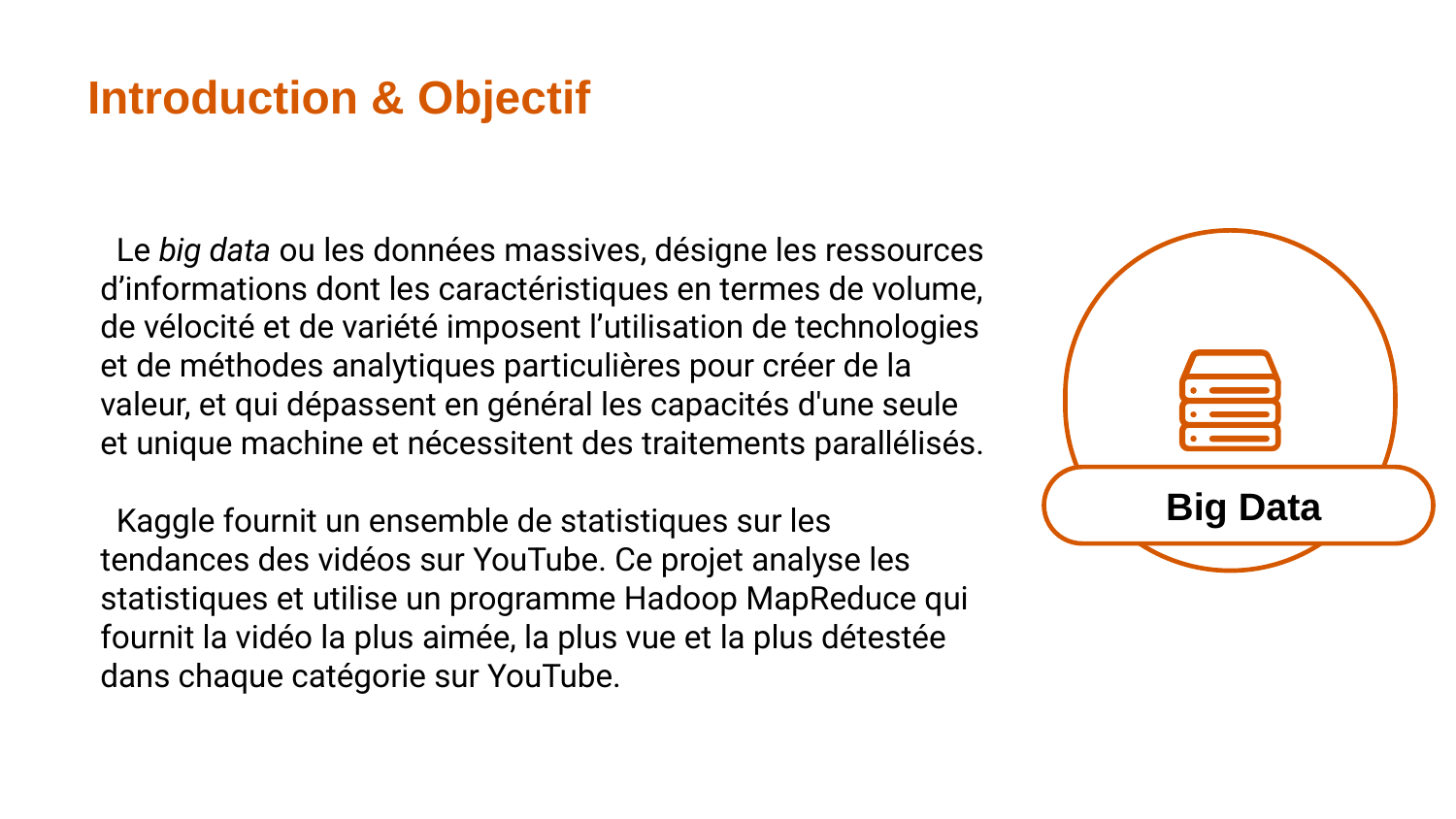

# Introduction & Objectif

  Le big data ou les données massives, désigne les ressources d’informations dont les caractéristiques en termes de volume, de vélocité et de variété imposent l’utilisation de technologies et de méthodes analytiques particulières pour créer de la valeur, et qui dépassent en général les capacités d'une seule et unique machine et nécessitent des traitements parallélisés.

  Kaggle fournit un ensemble de statistiques sur les tendances des vidéos sur YouTube. Ce projet analyse les statistiques et utilise un programme Hadoop MapReduce qui fournit la vidéo la plus aimée, la plus vue et la plus détestée dans chaque catégorie sur YouTube.

 Big Data